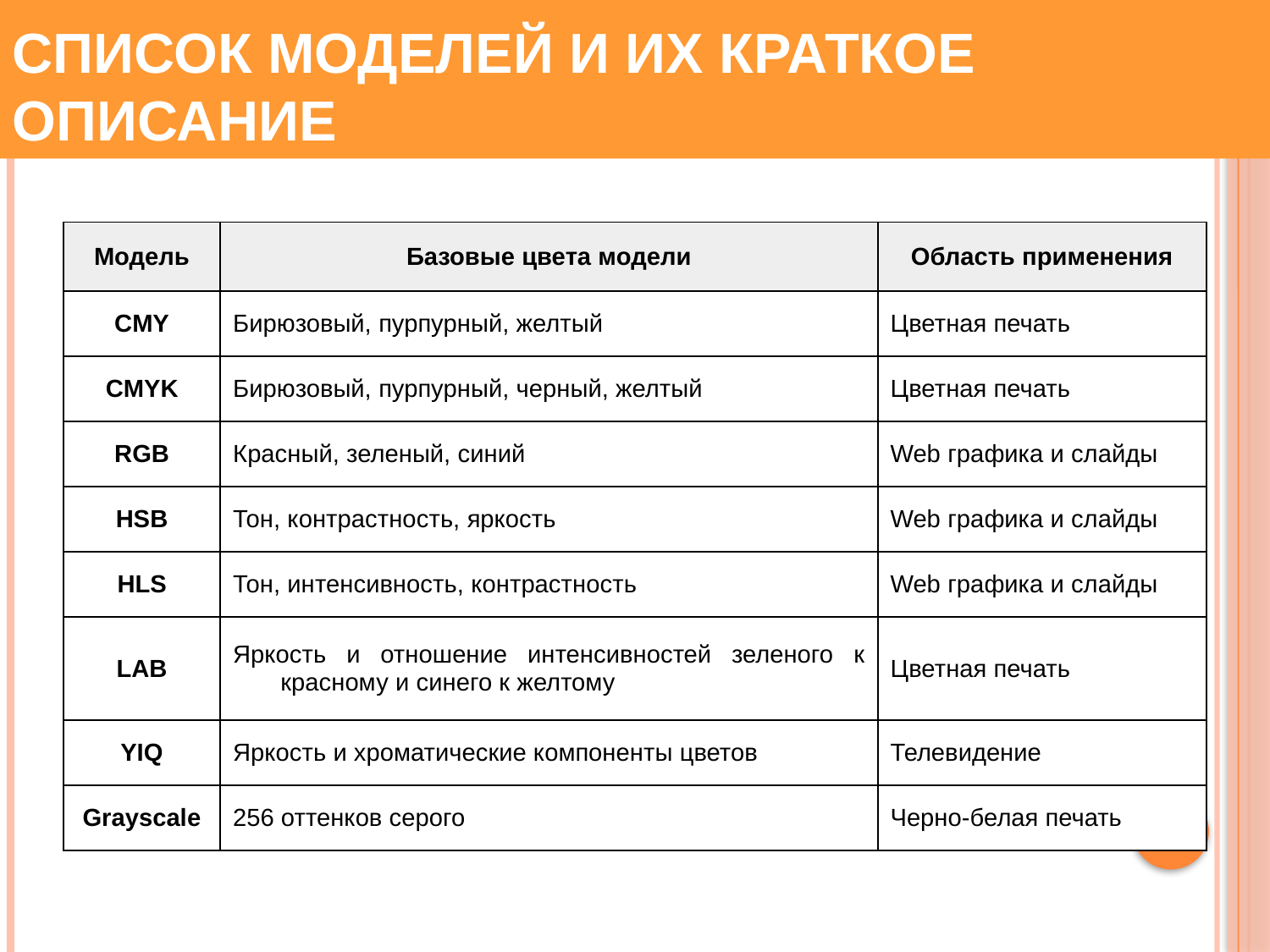

# Список моделей и их краткое описание
| Модель | Базовые цвета модели | Область применения |
| --- | --- | --- |
| CMY | Бирюзовый, пурпурный, желтый | Цветная печать |
| CMYK | Бирюзовый, пурпурный, черный, желтый | Цветная печать |
| RGB | Красный, зеленый, синий | Web графика и слайды |
| HSB | Тон, контрастность, яркость | Web графика и слайды |
| HLS | Тон, интенсивность, контрастность | Web графика и слайды |
| LAB | Яркость и отношение интенсивностей зеленого к красному и синего к желтому | Цветная печать |
| YIQ | Яркость и хроматические компоненты цветов | Телевидение |
| Grayscale | 256 оттенков серого | Черно-белая печать |